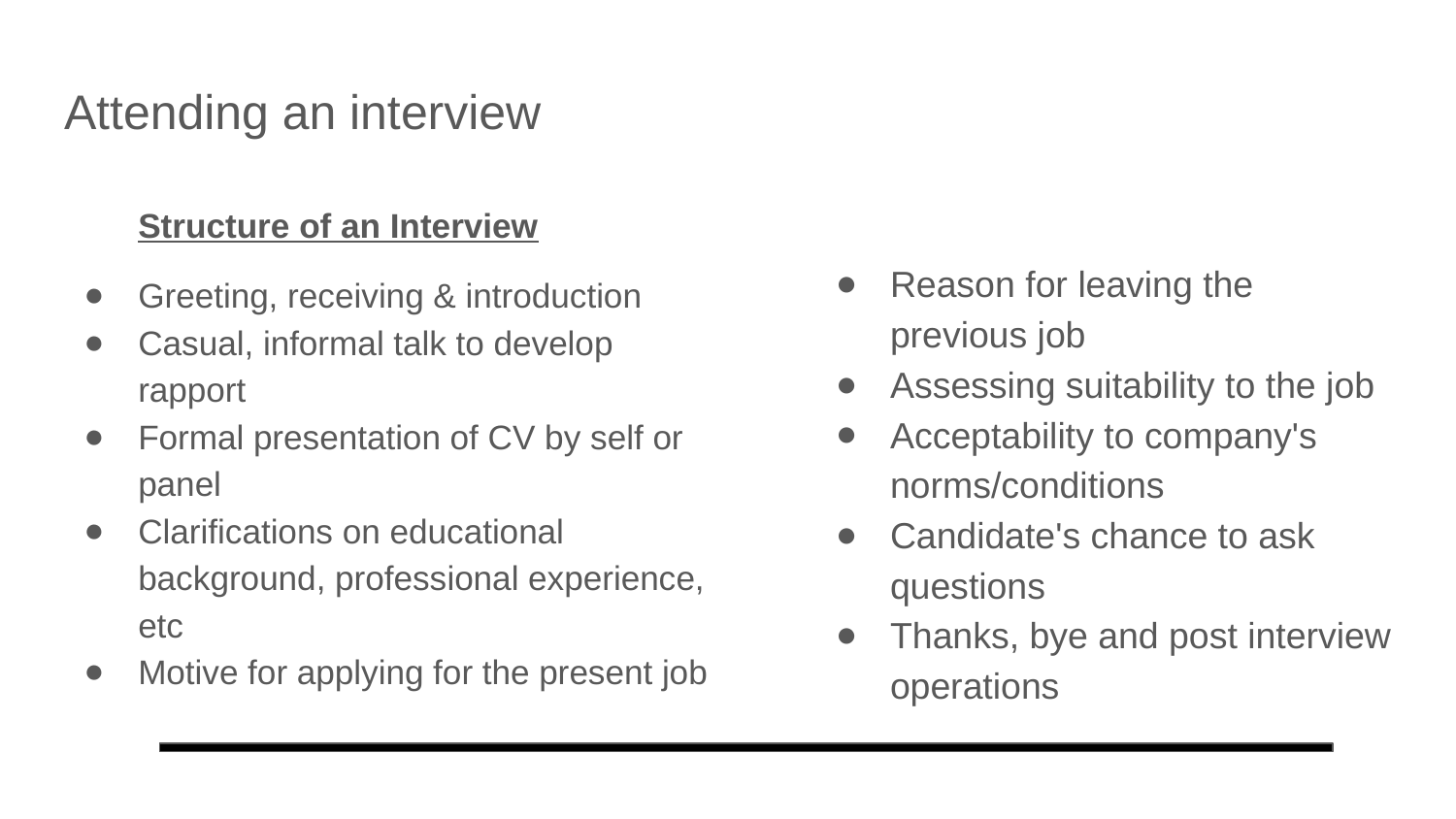

# Attending an interview

Structure of an Interview
Greeting, receiving & introduction
Casual, informal talk to develop rapport
Formal presentation of CV by self or panel
Clarifications on educational background, professional experience, etc
Motive for applying for the present job

Reason for leaving the previous job
Assessing suitability to the job
Acceptability to company's norms/conditions
Candidate's chance to ask questions
Thanks, bye and post interview operations